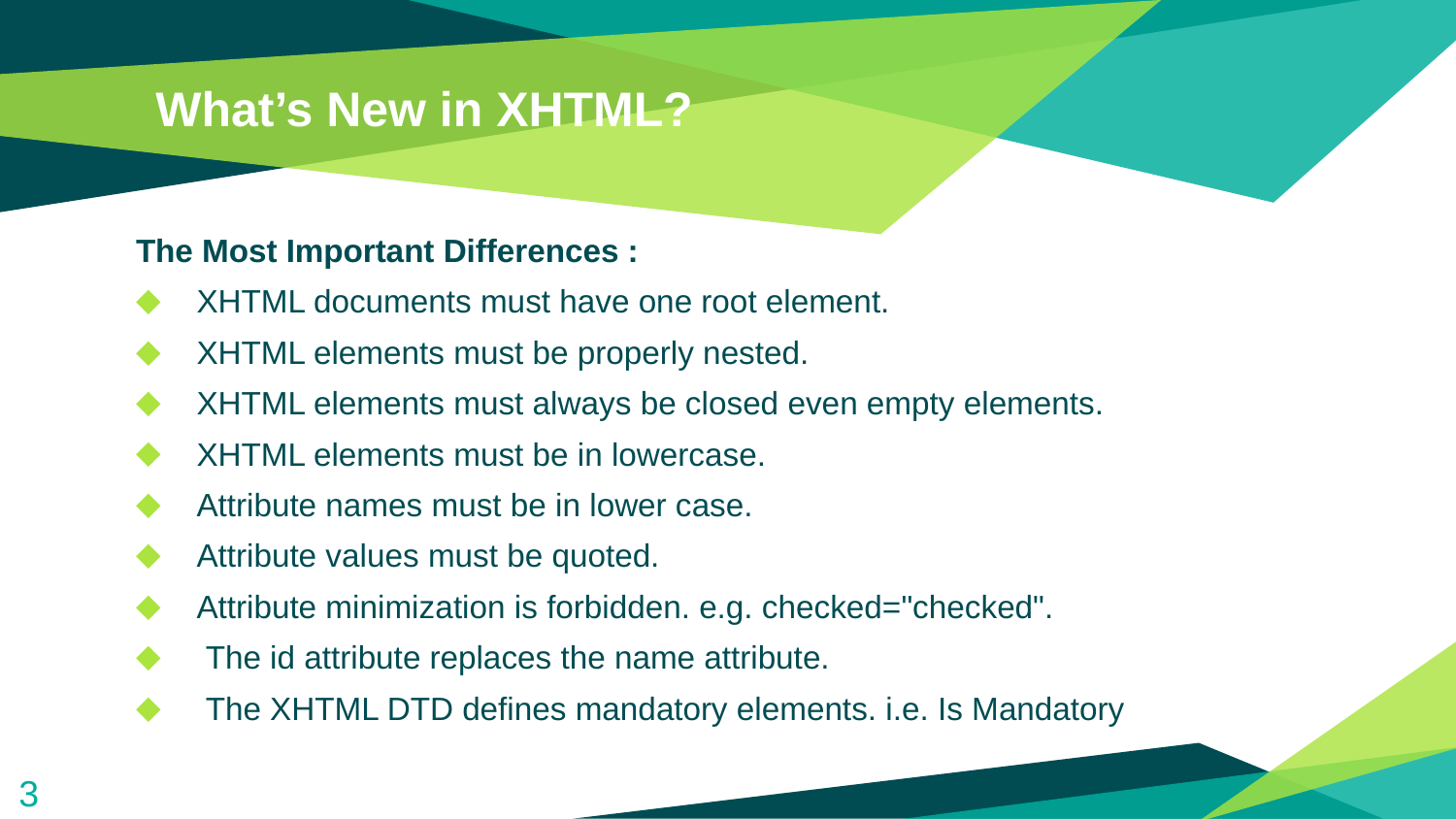

# What’s New in XHTML?
The Most Important Differences :
XHTML documents must have one root element.
XHTML elements must be properly nested.
XHTML elements must always be closed even empty elements.
XHTML elements must be in lowercase.
Attribute names must be in lower case.
Attribute values must be quoted.
Attribute minimization is forbidden. e.g. checked="checked".
 The id attribute replaces the name attribute.
 The XHTML DTD defines mandatory elements. i.e. Is Mandatory
3